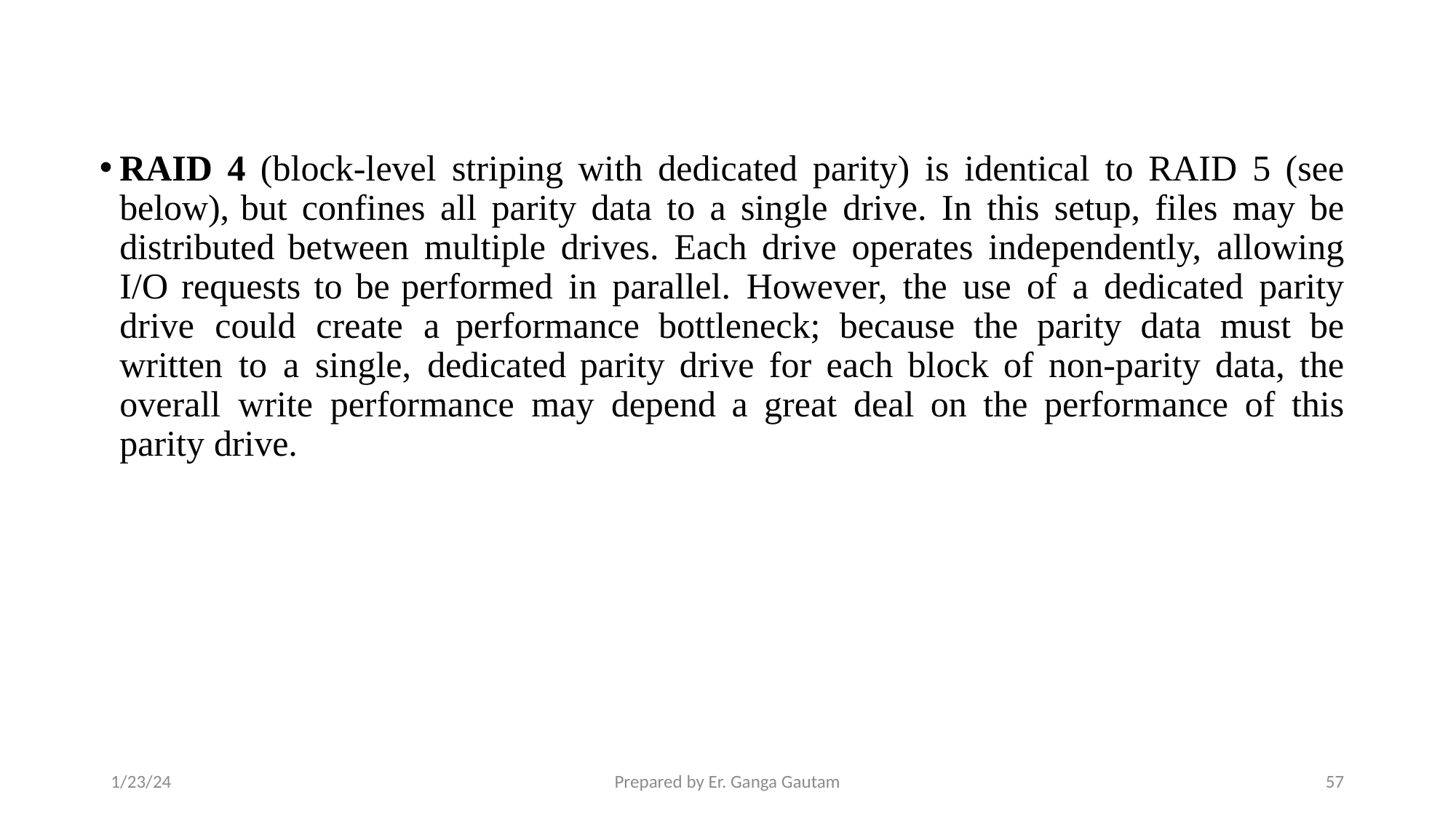

RAID 4 (block-level striping with dedicated parity) is identical to RAID 5 (see below), but confines all parity data to a single drive. In this setup, files may be distributed between multiple drives. Each drive operates independently, allowing I/O requests to be performed in parallel. However, the use of a dedicated parity drive could create a performance bottleneck; because the parity data must be written to a single, dedicated parity drive for each block of non-parity data, the overall write performance may depend a great deal on the performance of this parity drive.

1/23/24
Prepared by Er. Ganga Gautam
57